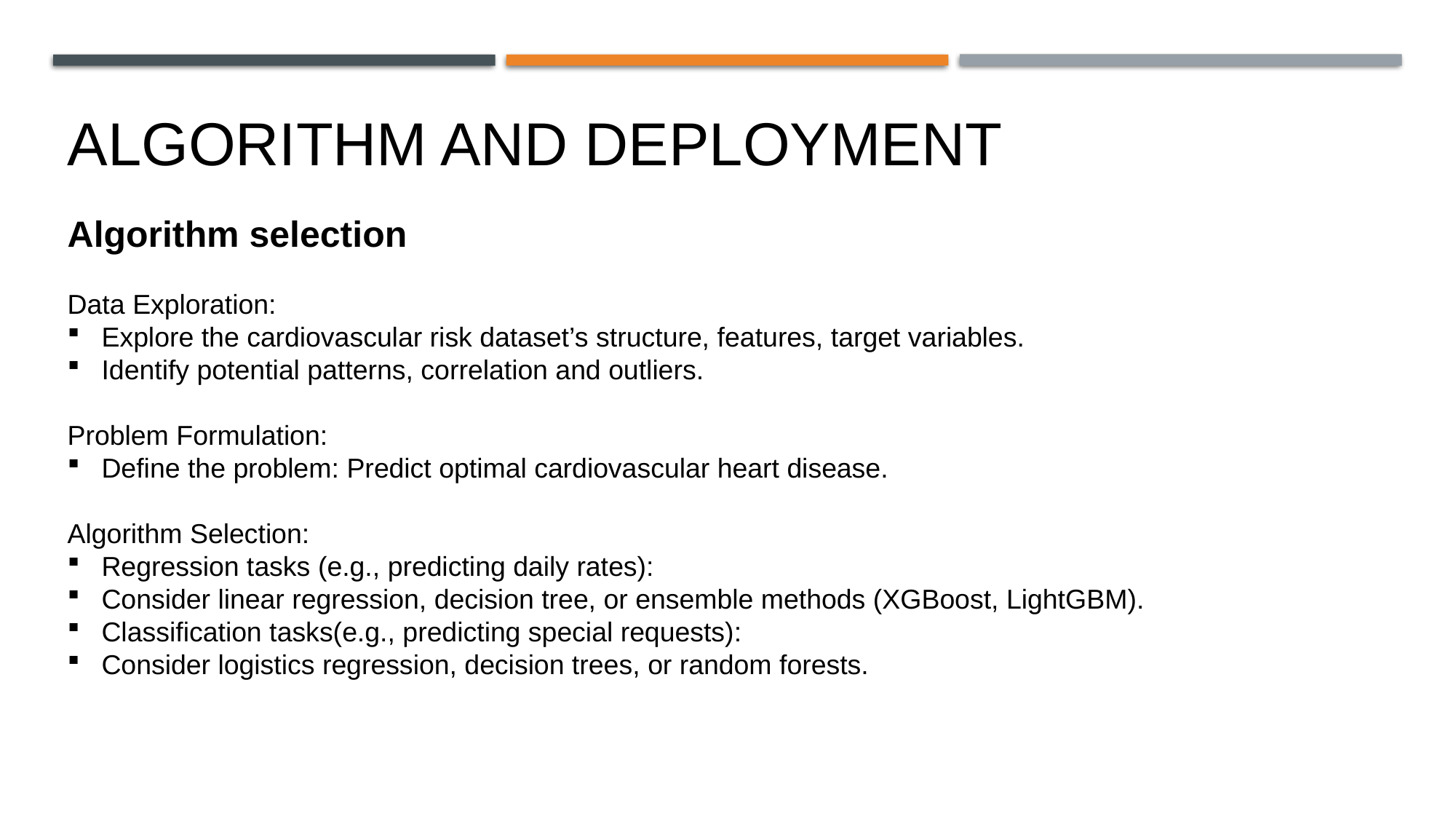

ALGORITHM AND DEPLOYMENT

Algorithm selection

Data Exploration:
Explore the cardiovascular risk dataset’s structure, features, target variables.
Identify potential patterns, correlation and outliers.

Problem Formulation:
Define the problem: Predict optimal cardiovascular heart disease.

Algorithm Selection:
Regression tasks (e.g., predicting daily rates):
Consider linear regression, decision tree, or ensemble methods (XGBoost, LightGBM).
Classification tasks(e.g., predicting special requests):
Consider logistics regression, decision trees, or random forests.